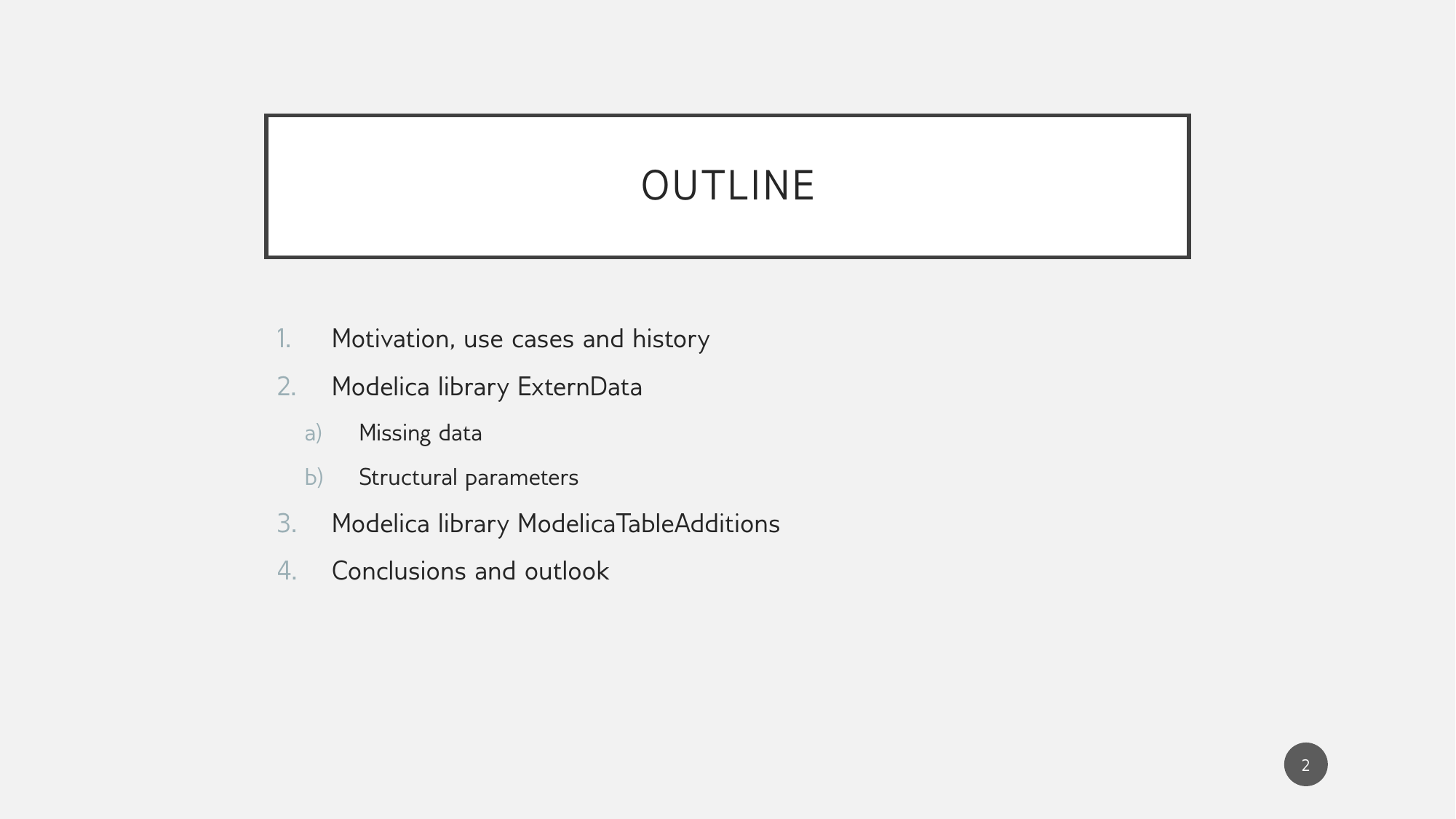

# Outline
Motivation, use cases and history
Modelica library ExternData
Missing data
Structural parameters
Modelica library ModelicaTableAdditions
Conclusions and outlook

2